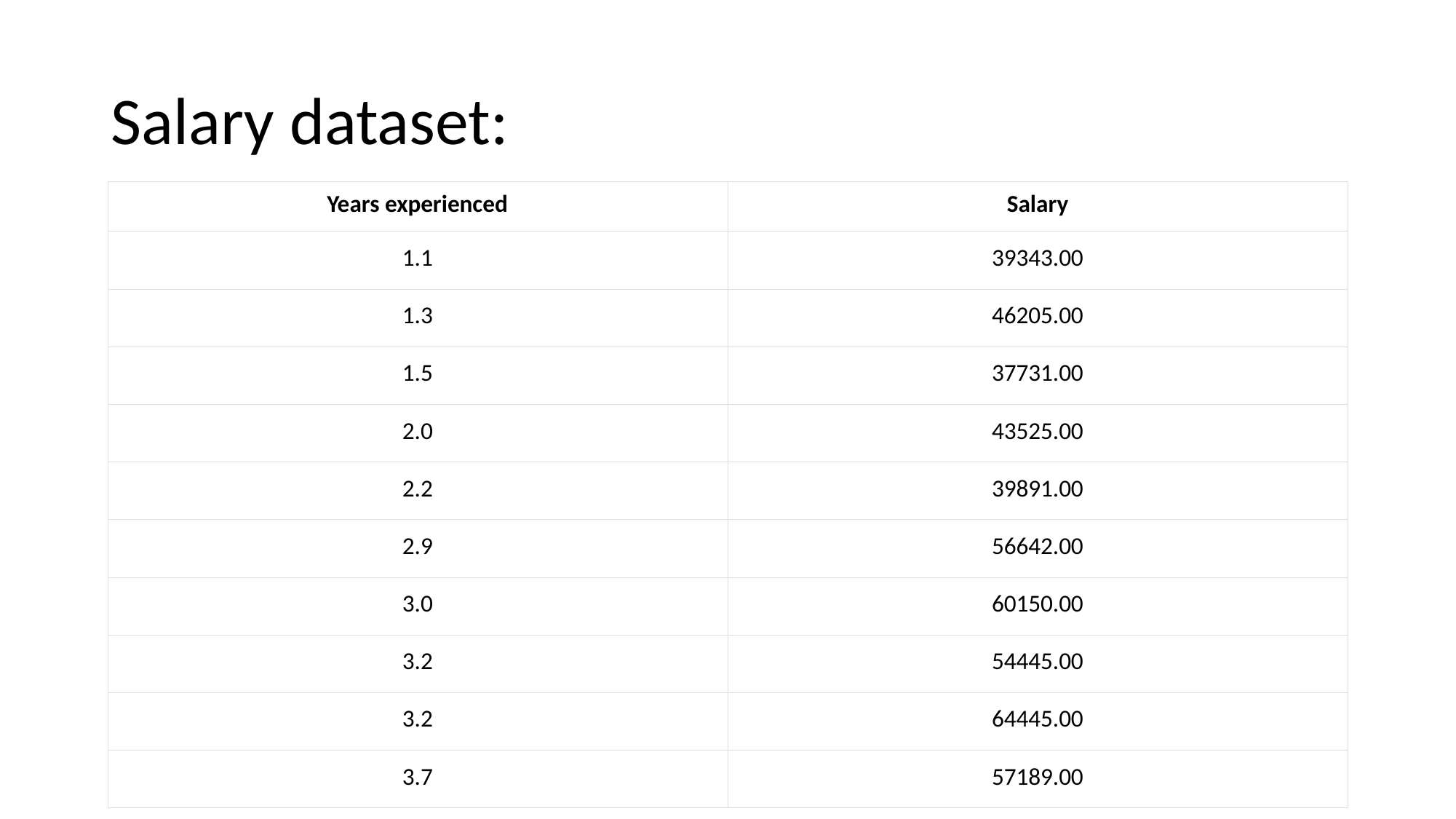

# Salary dataset:
| Years experienced | Salary |
| --- | --- |
| 1.1 | 39343.00 |
| 1.3 | 46205.00 |
| 1.5 | 37731.00 |
| 2.0 | 43525.00 |
| 2.2 | 39891.00 |
| 2.9 | 56642.00 |
| 3.0 | 60150.00 |
| 3.2 | 54445.00 |
| 3.2 | 64445.00 |
| 3.7 | 57189.00 |